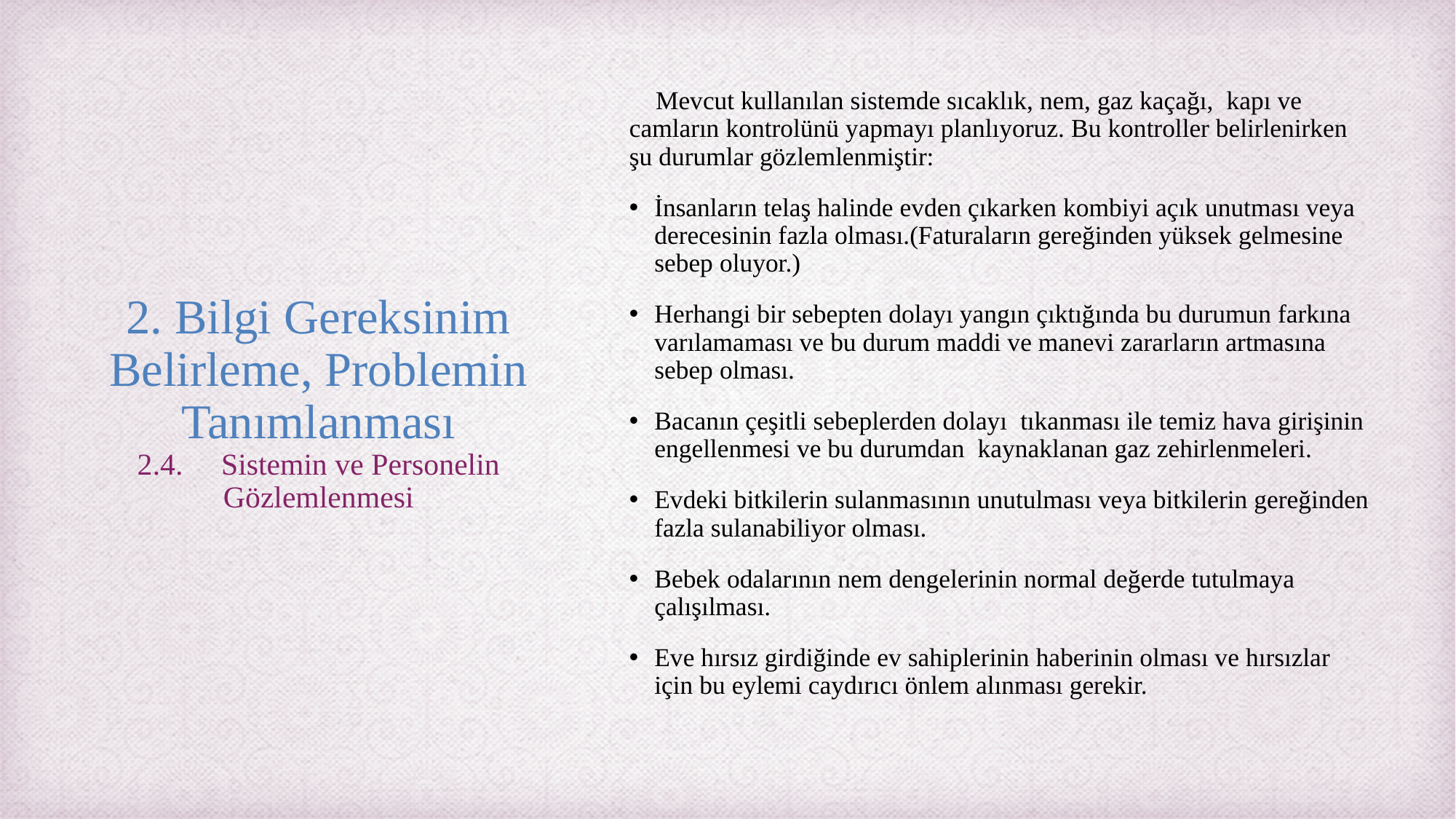

Mevcut kullanılan sistemde sıcaklık, nem, gaz kaçağı,  kapı ve camların kontrolünü yapmayı planlıyoruz. Bu kontroller belirlenirken şu durumlar gözlemlenmiştir:
İnsanların telaş halinde evden çıkarken kombiyi açık unutması veya derecesinin fazla olması.(Faturaların gereğinden yüksek gelmesine sebep oluyor.)
Herhangi bir sebepten dolayı yangın çıktığında bu durumun farkına varılamaması ve bu durum maddi ve manevi zararların artmasına sebep olması.
Bacanın çeşitli sebeplerden dolayı  tıkanması ile temiz hava girişinin engellenmesi ve bu durumdan  kaynaklanan gaz zehirlenmeleri.
Evdeki bitkilerin sulanmasının unutulması veya bitkilerin gereğinden fazla sulanabiliyor olması.
Bebek odalarının nem dengelerinin normal değerde tutulmaya çalışılması.
Eve hırsız girdiğinde ev sahiplerinin haberinin olması ve hırsızlar için bu eylemi caydırıcı önlem alınması gerekir.
# 2. Bilgi Gereksinim Belirleme, Problemin Tanımlanması 2.4.     Sistemin ve Personelin Gözlemlenmesi